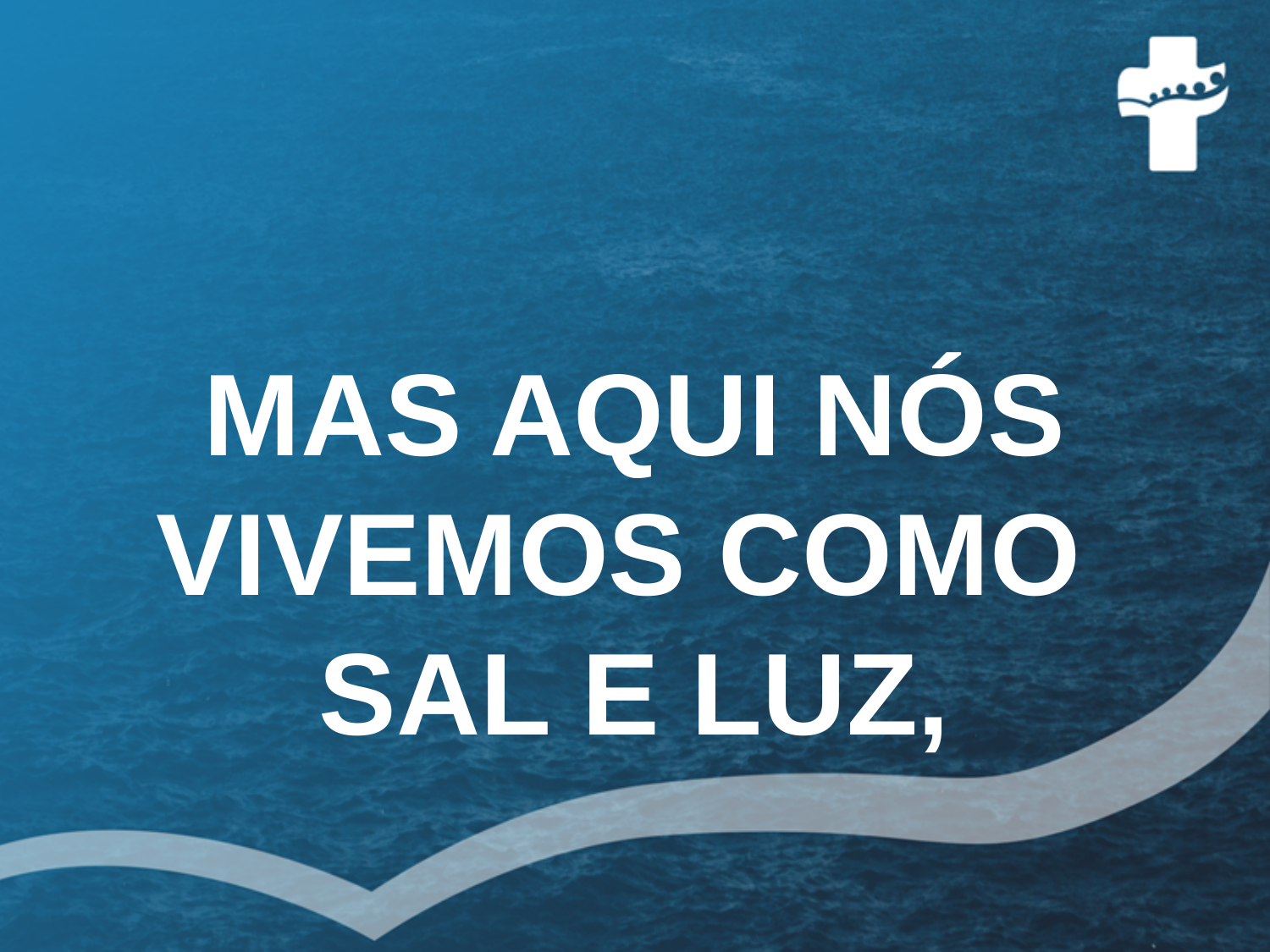

# MAS AQUI NÓS VIVEMOS COMO SAL E LUZ,